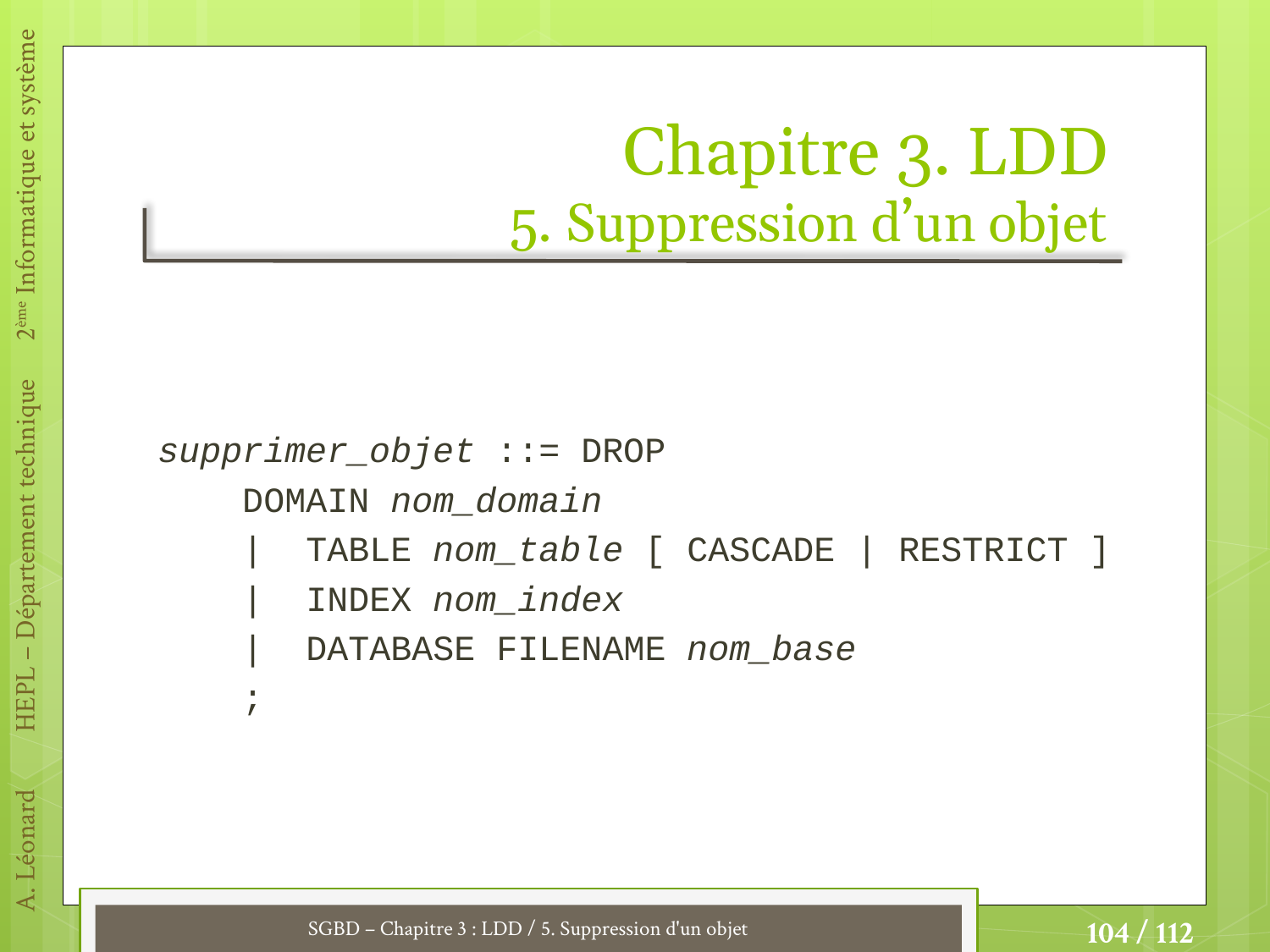

# Chapitre 3. LDD 5. Suppression d’un objet
supprimer_objet ::= DROP
    DOMAIN nom_domain
    |  TABLE nom_table [ CASCADE | RESTRICT ]
    |  INDEX nom_index
    |  DATABASE FILENAME nom_base
    ;
SGBD – Chapitre 3 : LDD / 5. Suppression d'un objet